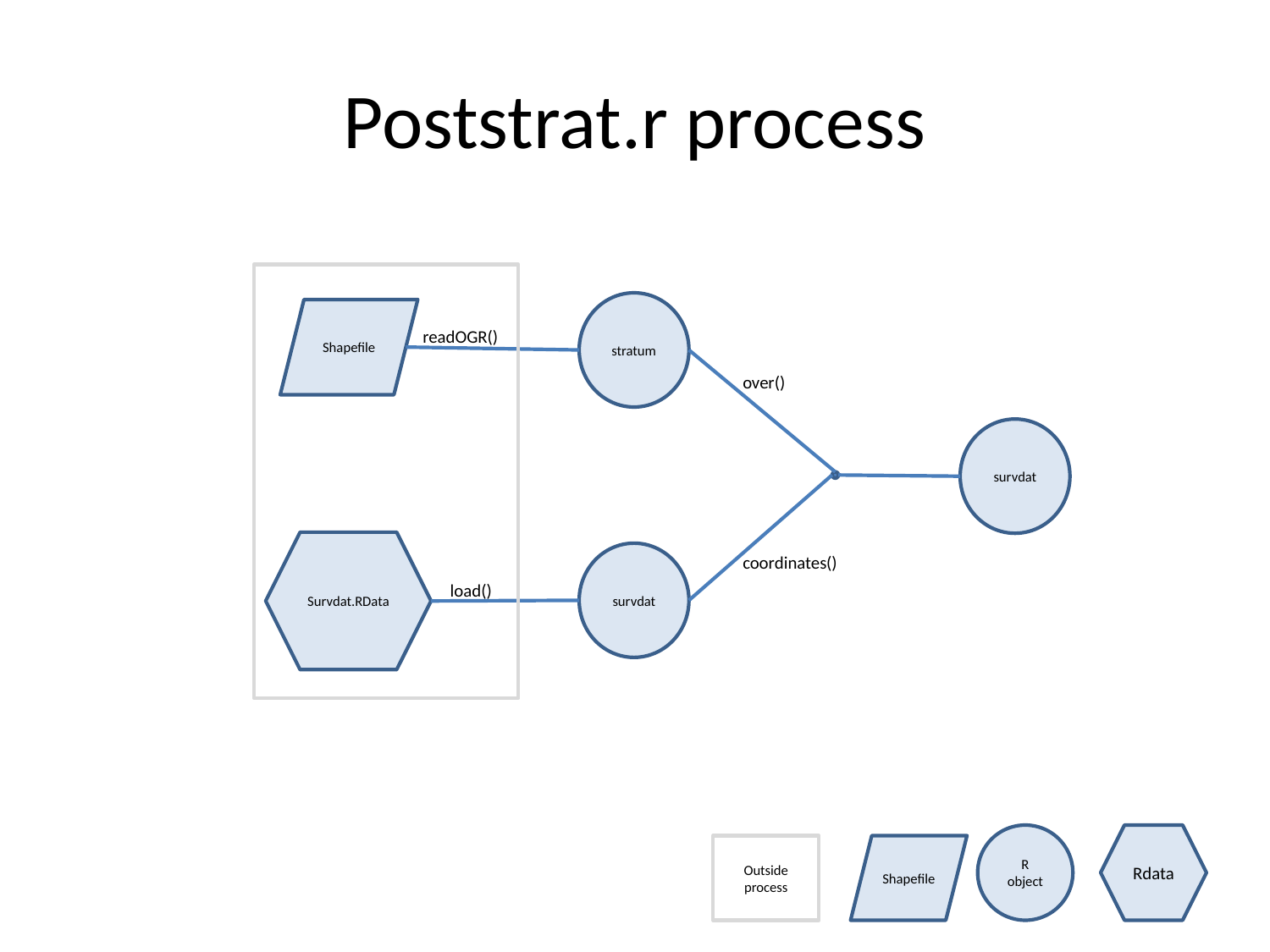

# Poststrat.r process

stratum
Shapefile
readOGR()
over()
survdat

Survdat.RData
survdat
coordinates()
load()
R object
Rdata
Outside process
Shapefile